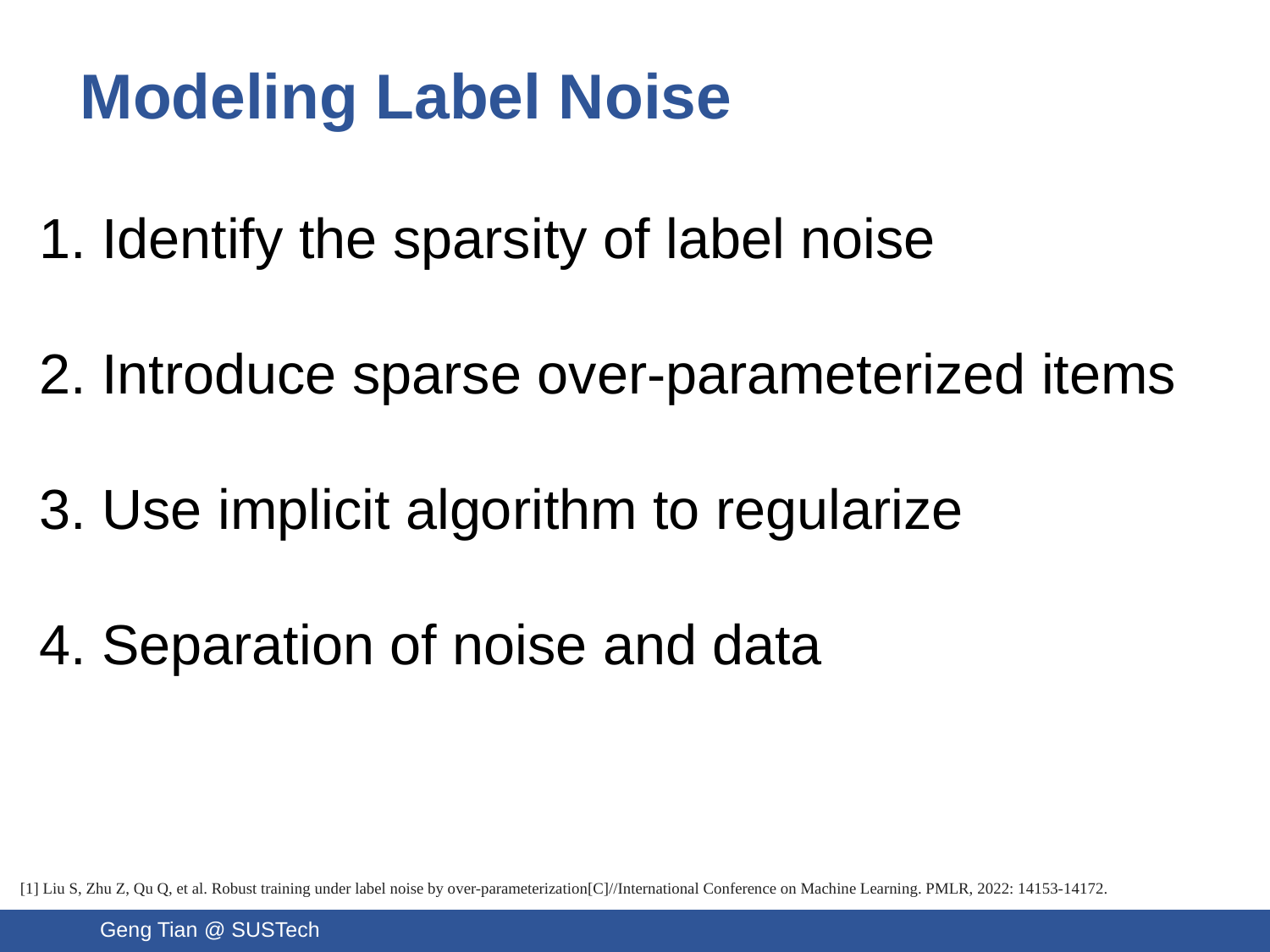

# Modeling Label Noise
1. Identify the sparsity of label noise

2. Introduce sparse over-parameterized items

3. Use implicit algorithm to regularize

4. Separation of noise and data

[1] Liu S, Zhu Z, Qu Q, et al. Robust training under label noise by over-parameterization[C]//International Conference on Machine Learning. PMLR, 2022: 14153-14172.
Geng Tian @ SUSTech
5